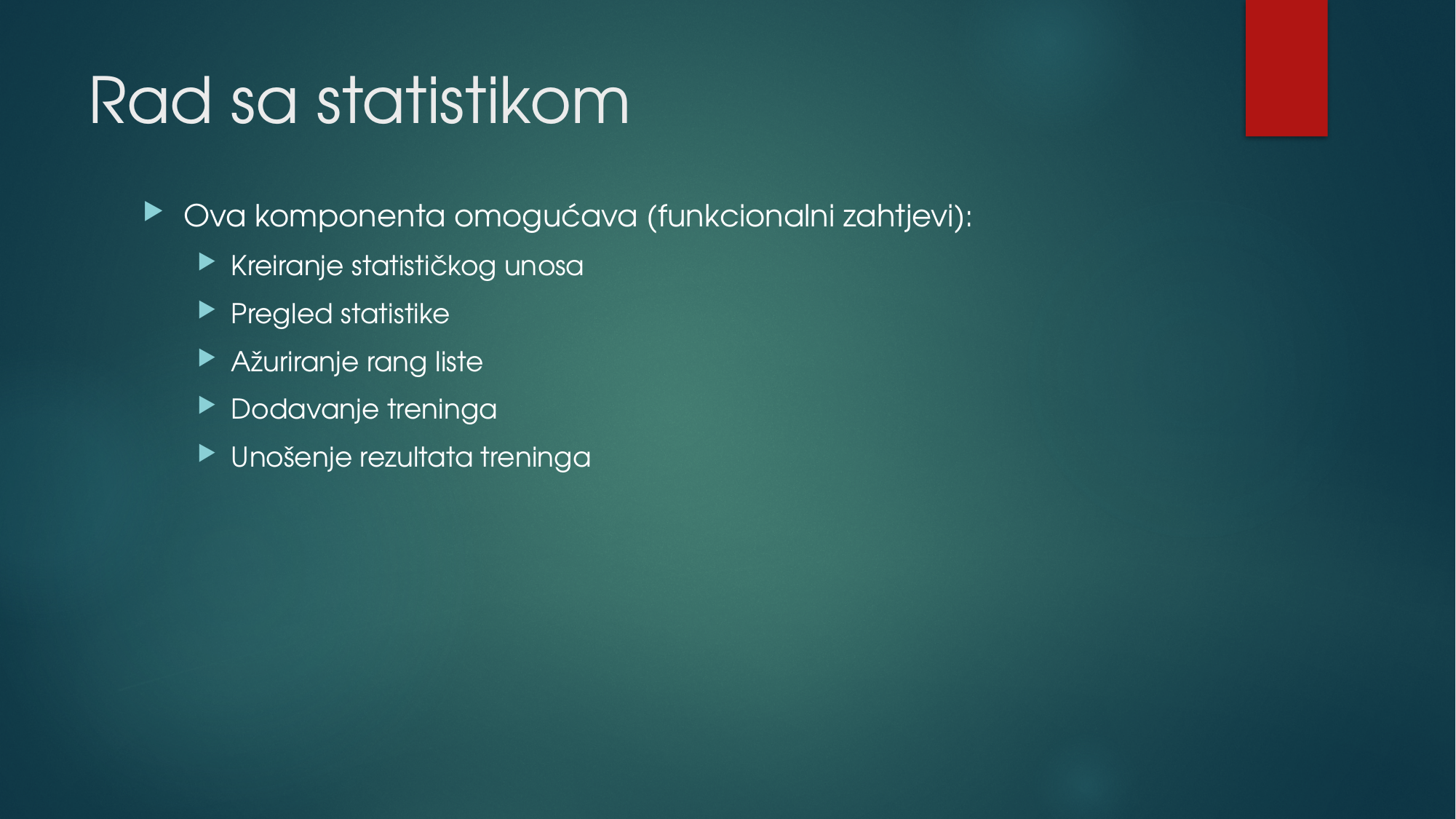

# Rad sa statistikom
Ova komponenta omogućava (funkcionalni zahtjevi):
Kreiranje statističkog unosa
Pregled statistike
Ažuriranje rang liste
Dodavanje treninga
Unošenje rezultata treninga